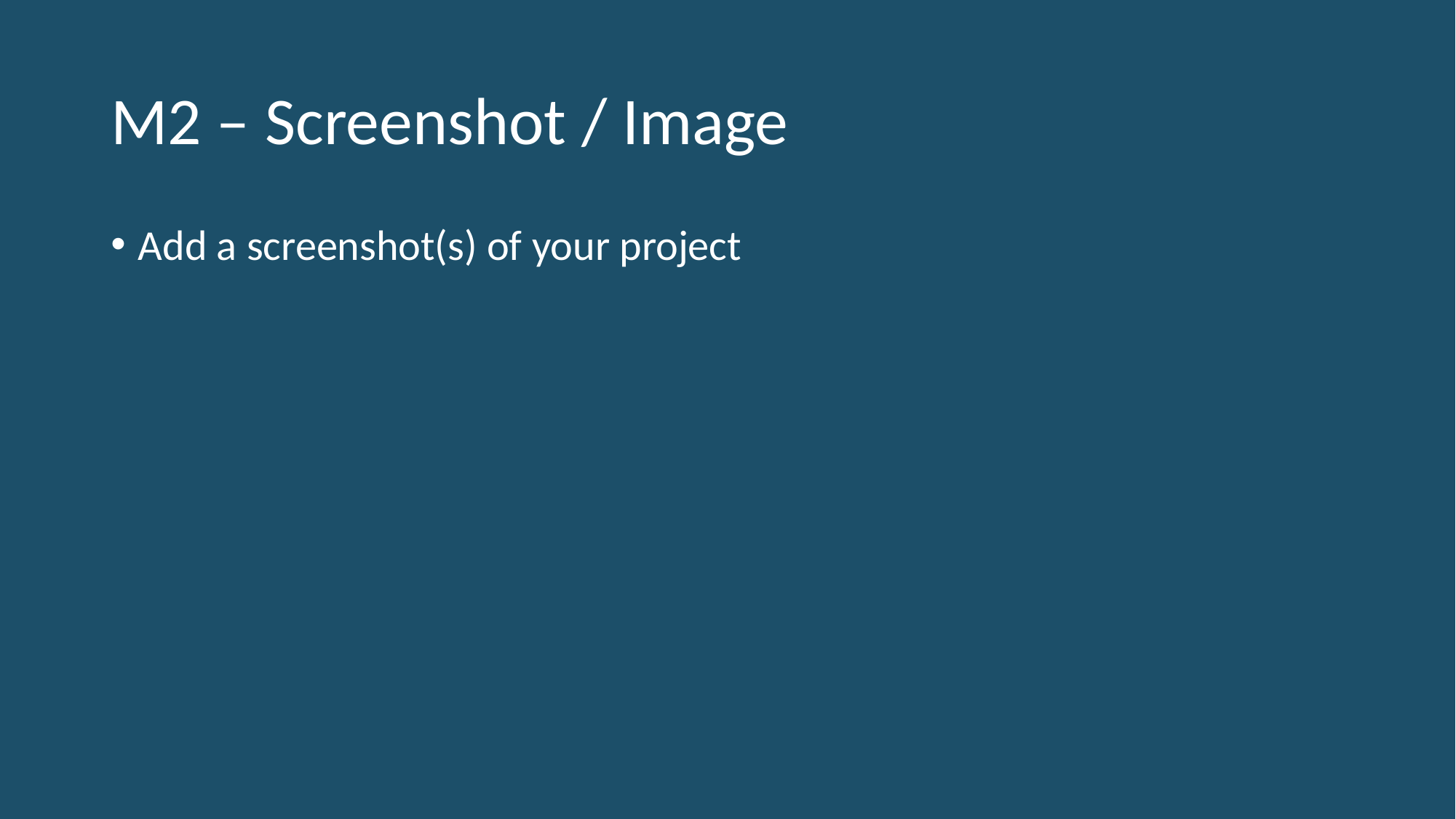

# M2 – Screenshot / Image
Add a screenshot(s) of your project